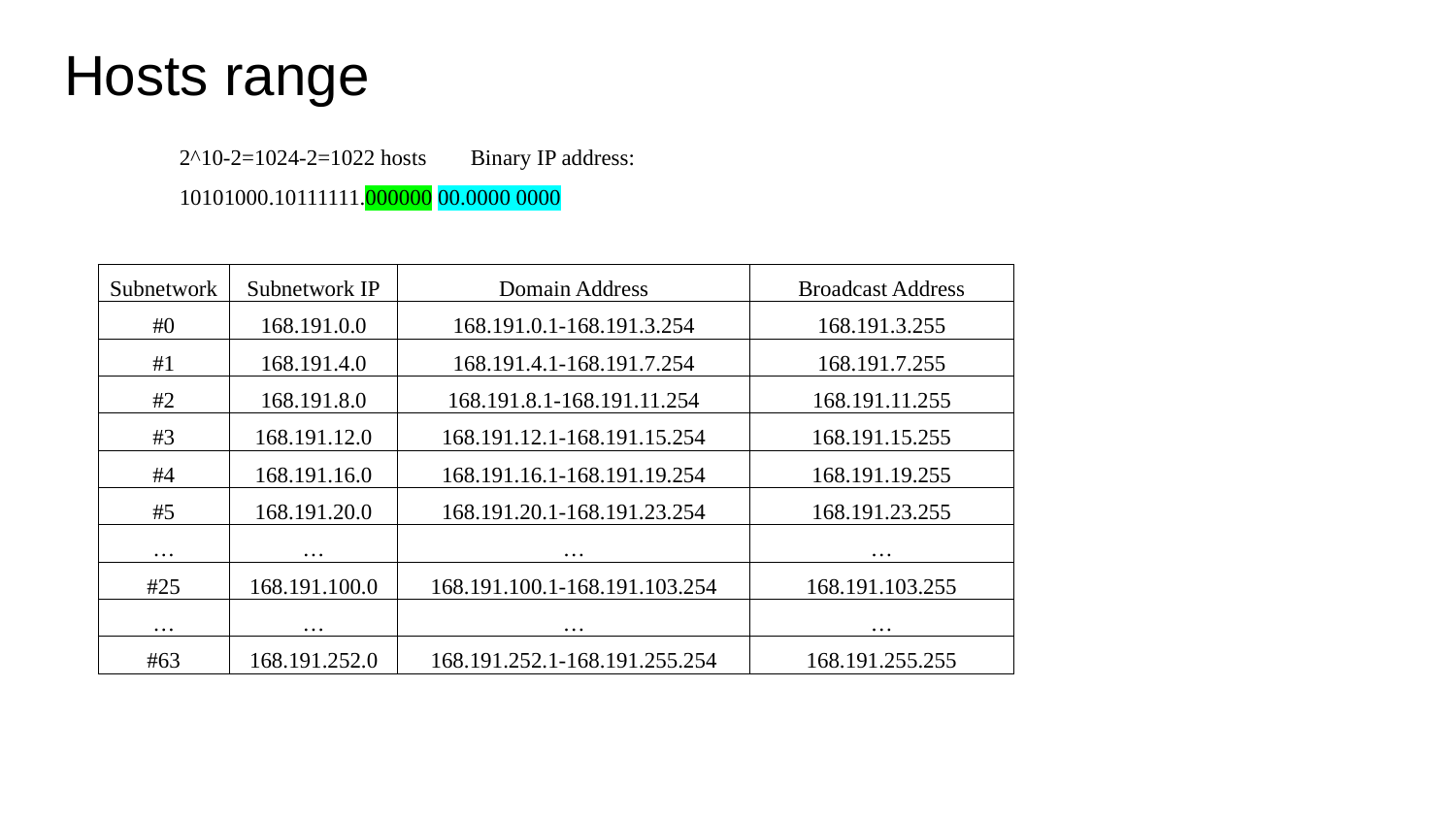

# Hosts range
2^10-2=1024-2=1022 hosts	Binary IP address: 10101000.10111111.000000 00.0000 0000
| Subnetwork | Subnetwork IP | Domain Address | Broadcast Address |
| --- | --- | --- | --- |
| #0 | 168.191.0.0 | 168.191.0.1-168.191.3.254 | 168.191.3.255 |
| #1 | 168.191.4.0 | 168.191.4.1-168.191.7.254 | 168.191.7.255 |
| #2 | 168.191.8.0 | 168.191.8.1-168.191.11.254 | 168.191.11.255 |
| #3 | 168.191.12.0 | 168.191.12.1-168.191.15.254 | 168.191.15.255 |
| #4 | 168.191.16.0 | 168.191.16.1-168.191.19.254 | 168.191.19.255 |
| #5 | 168.191.20.0 | 168.191.20.1-168.191.23.254 | 168.191.23.255 |
| … | … | … | … |
| #25 | 168.191.100.0 | 168.191.100.1-168.191.103.254 | 168.191.103.255 |
| … | … | … | … |
| #63 | 168.191.252.0 | 168.191.252.1-168.191.255.254 | 168.191.255.255 |